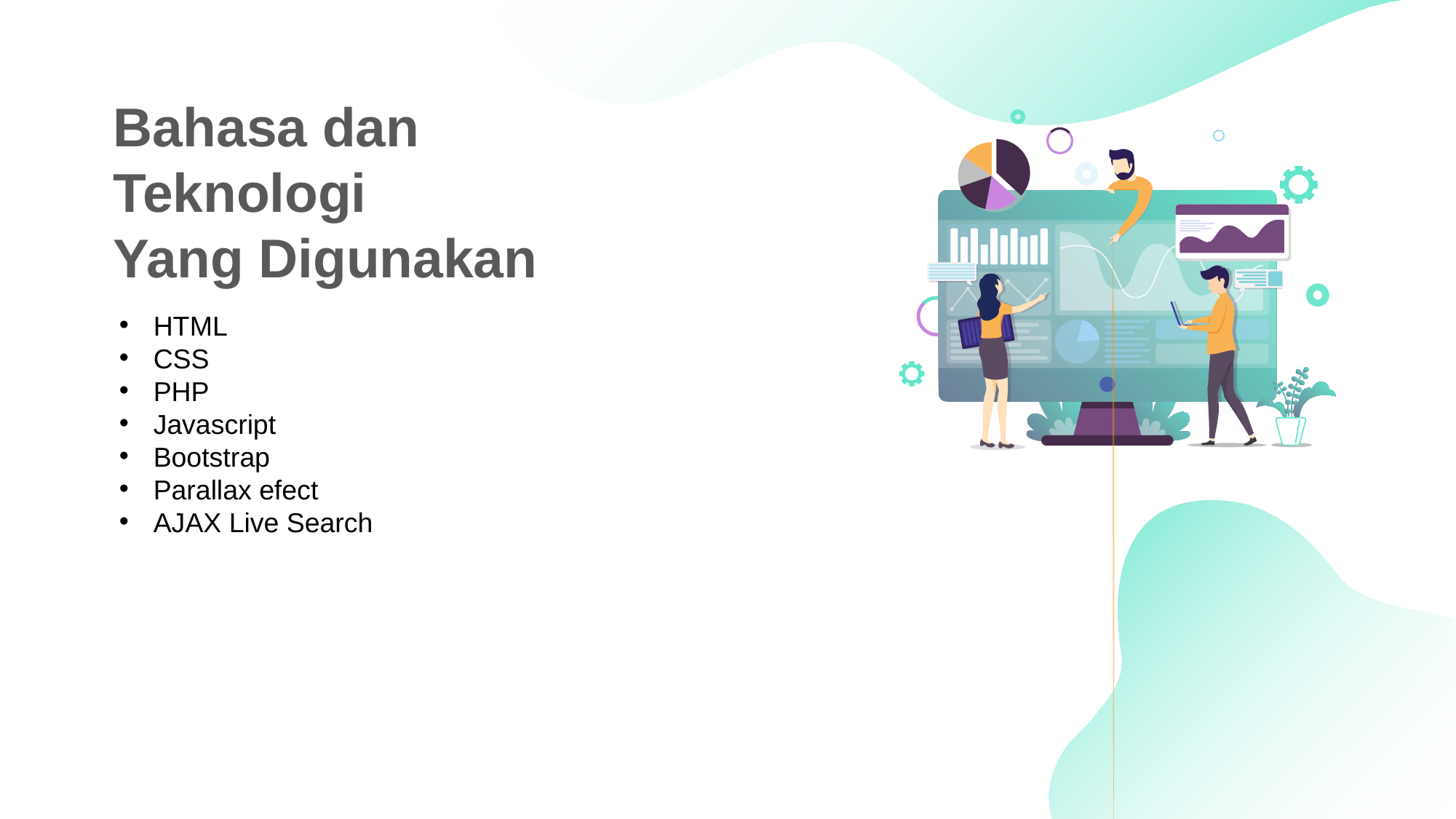

Bahasa dan Teknologi
Yang Digunakan

HTML
CSS
PHP
Javascript
Bootstrap
Parallax efect
AJAX Live Search